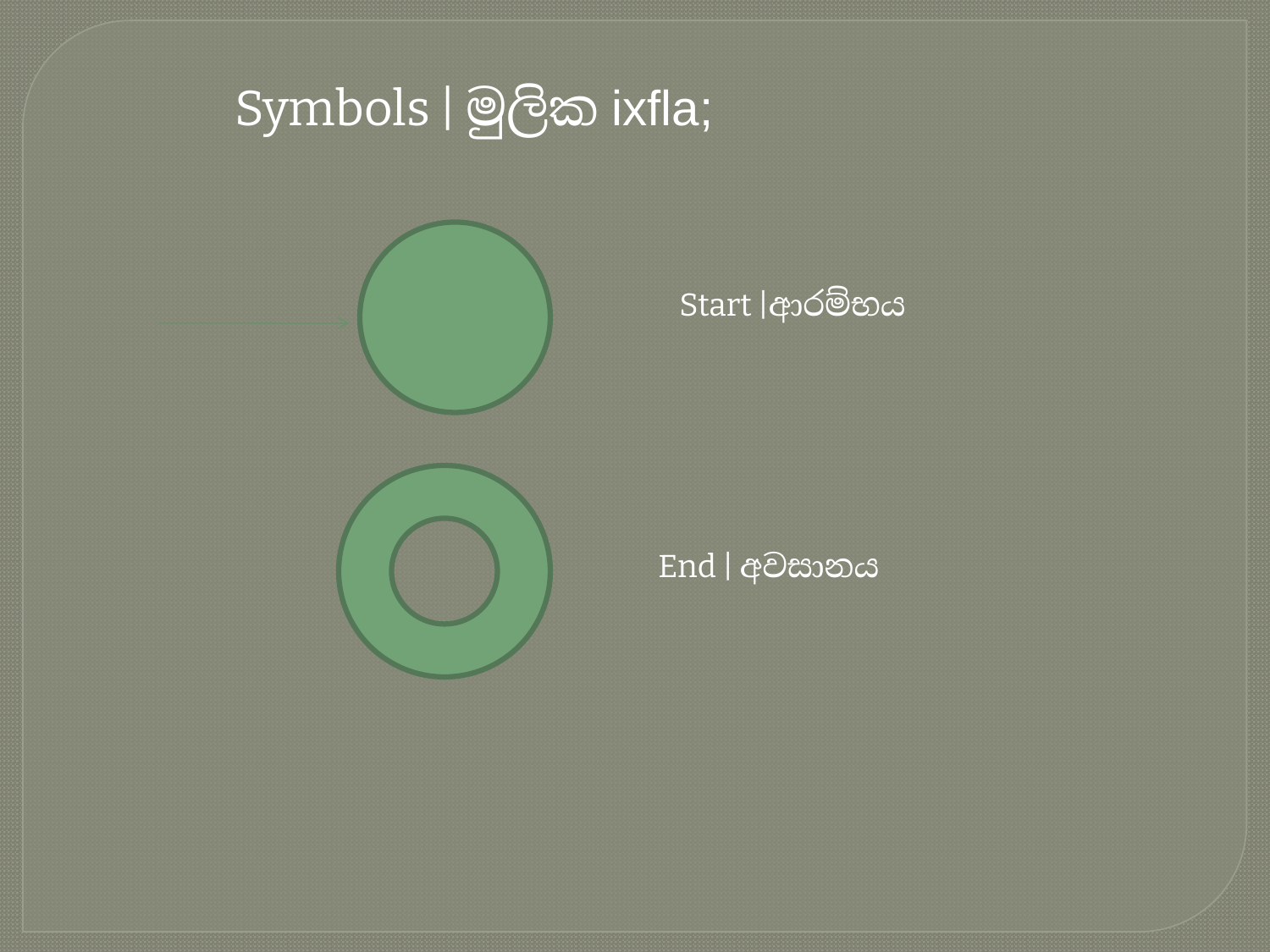

Symbols | මුලික ixfla;

Start |ආරම්භය

End | අවසානය